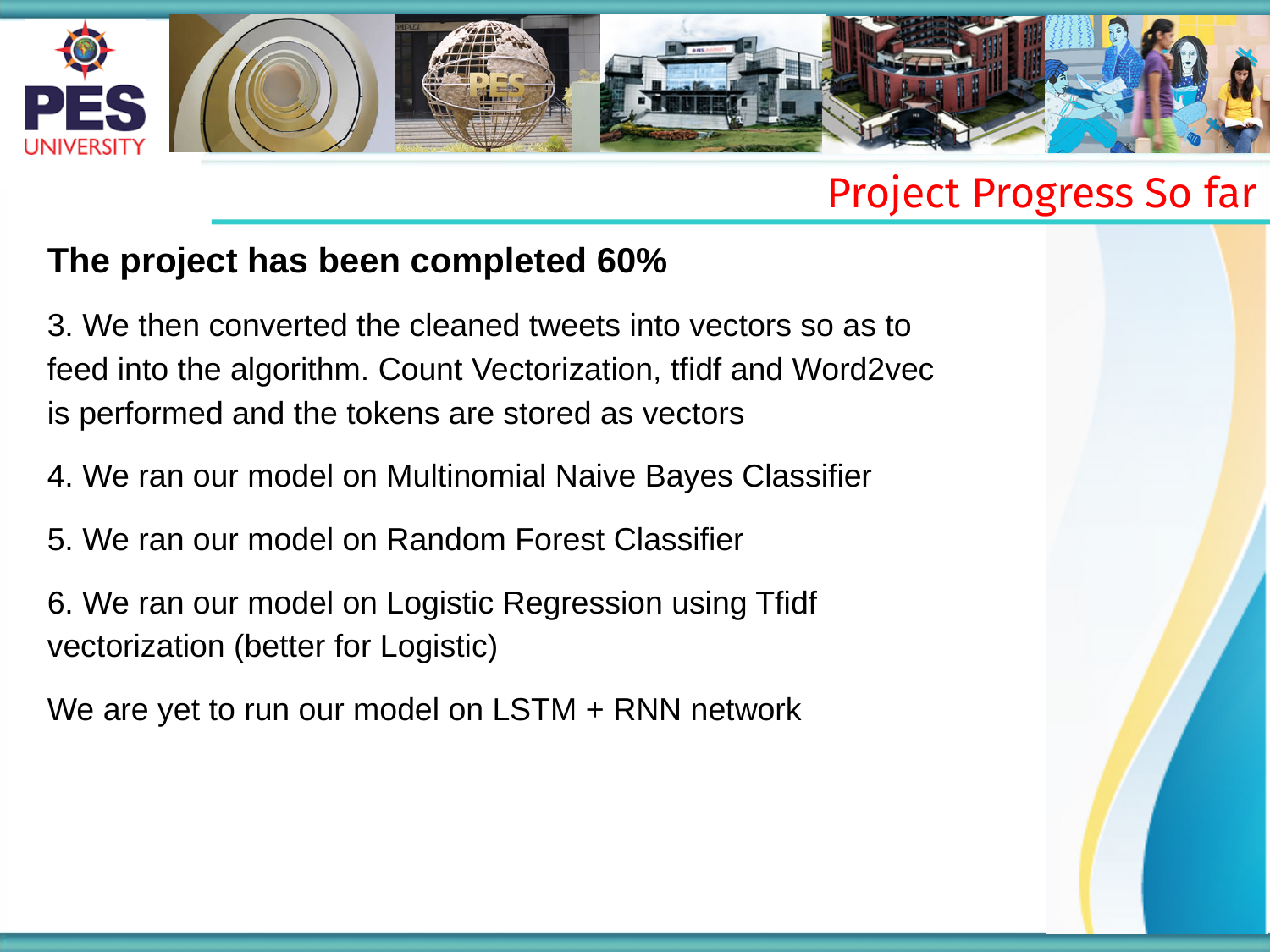

Project Progress So far

The project has been completed 60%
3. We then converted the cleaned tweets into vectors so as to feed into the algorithm. Count Vectorization, tfidf and Word2vec is performed and the tokens are stored as vectors
4. We ran our model on Multinomial Naive Bayes Classifier
5. We ran our model on Random Forest Classifier
6. We ran our model on Logistic Regression using Tfidf vectorization (better for Logistic)
We are yet to run our model on LSTM + RNN network